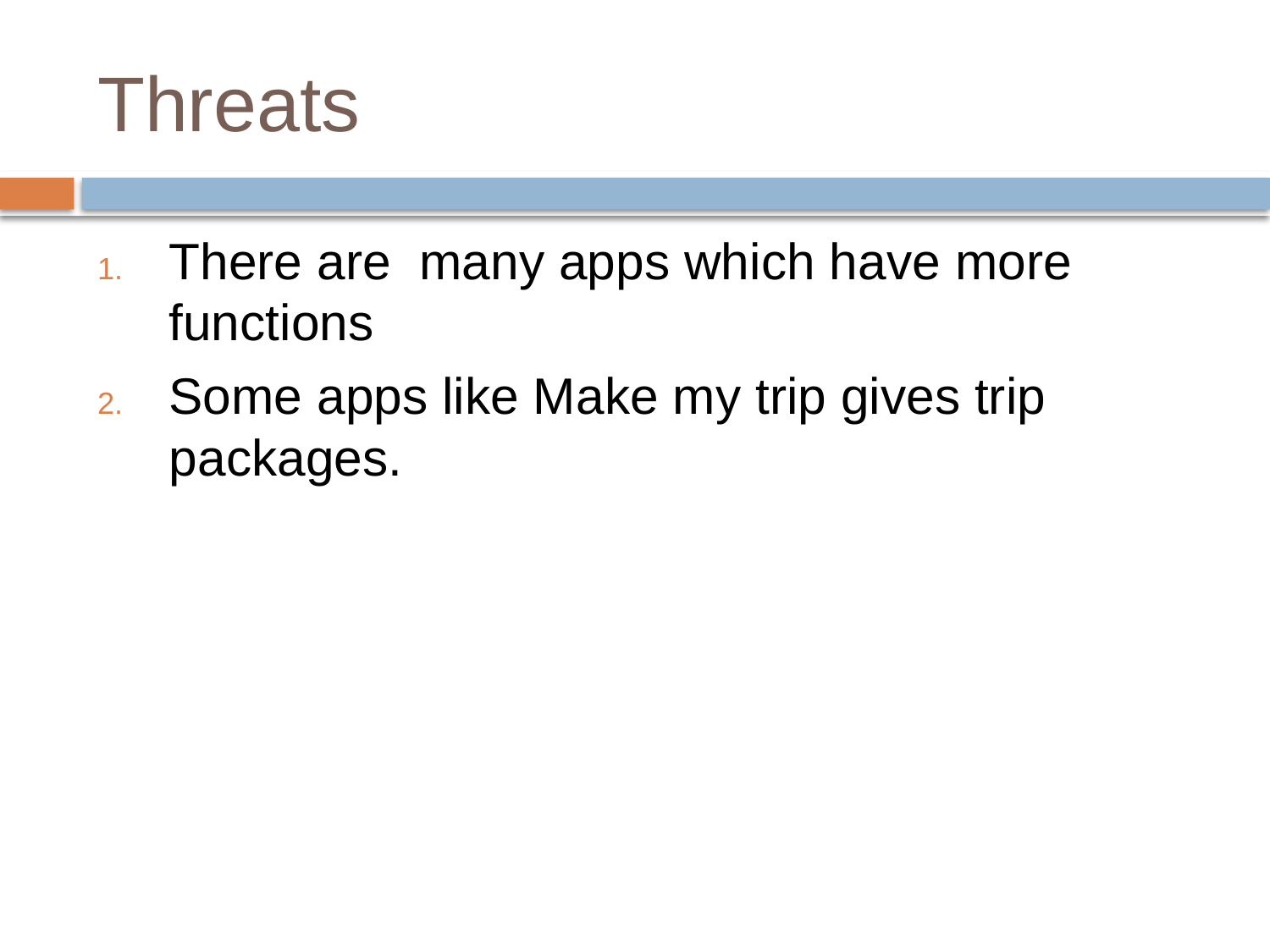

# Threats
There are  many apps which have more functions
Some apps like Make my trip gives trip packages.